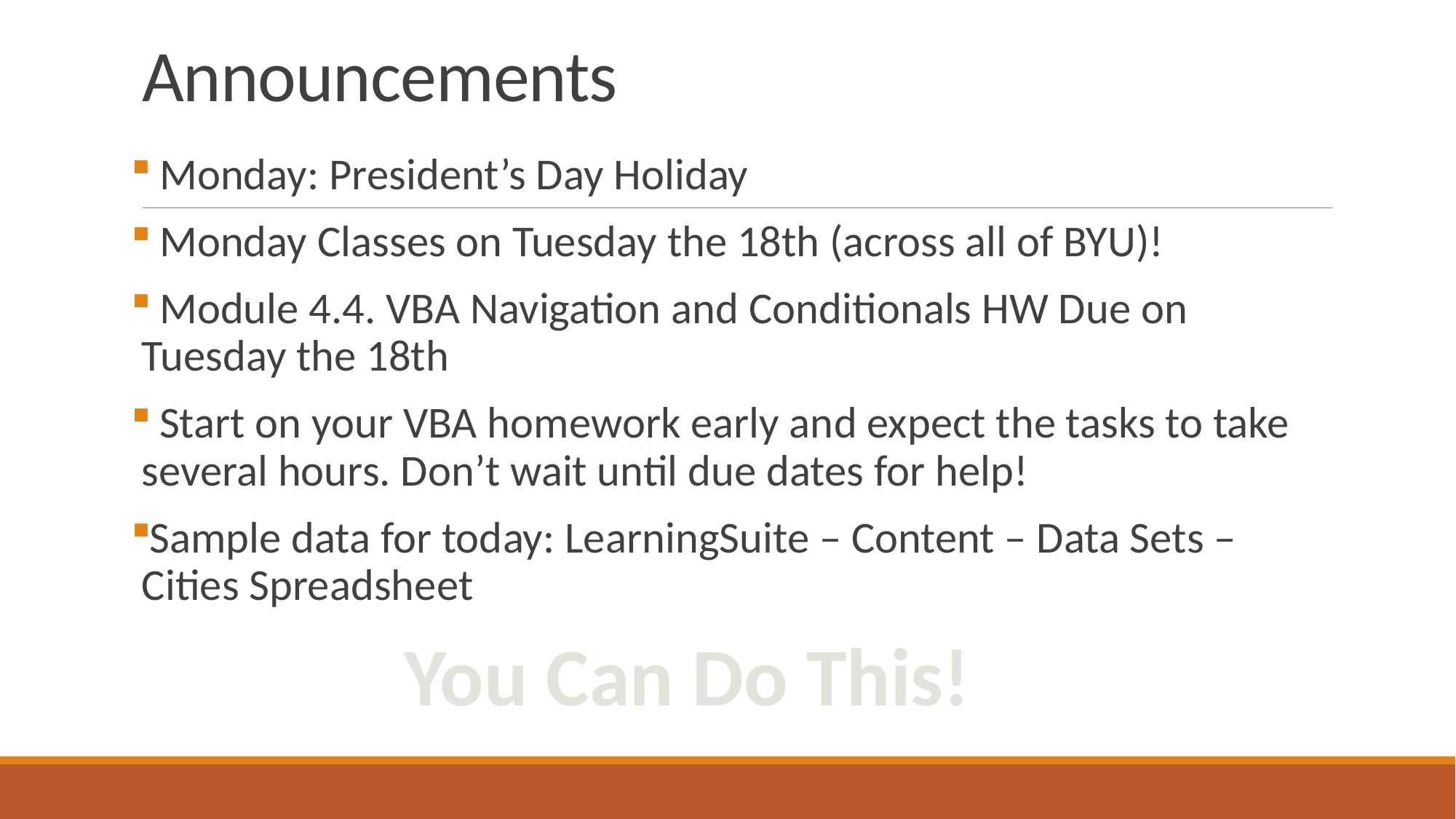

# Announcements
 Monday: President’s Day Holiday
 Monday Classes on Tuesday the 18th (across all of BYU)!
 Module 4.4. VBA Navigation and Conditionals HW Due on Tuesday the 18th
 Start on your VBA homework early and expect the tasks to take several hours. Don’t wait until due dates for help!
Sample data for today: LearningSuite – Content – Data Sets – Cities Spreadsheet
You Can Do This!